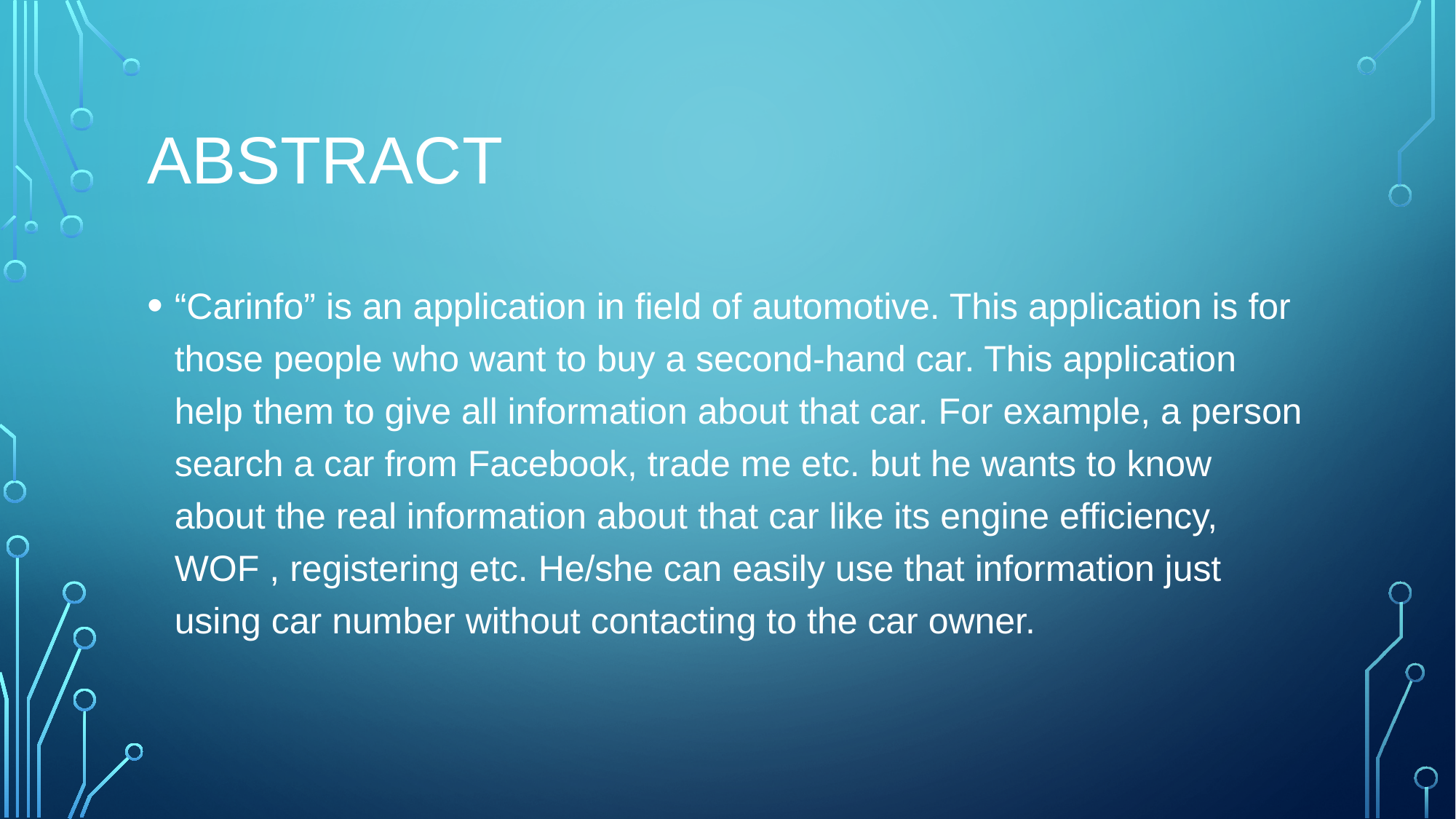

# Abstract
“Carinfo” is an application in field of automotive. This application is for those people who want to buy a second-hand car. This application help them to give all information about that car. For example, a person search a car from Facebook, trade me etc. but he wants to know about the real information about that car like its engine efficiency, WOF , registering etc. He/she can easily use that information just using car number without contacting to the car owner.